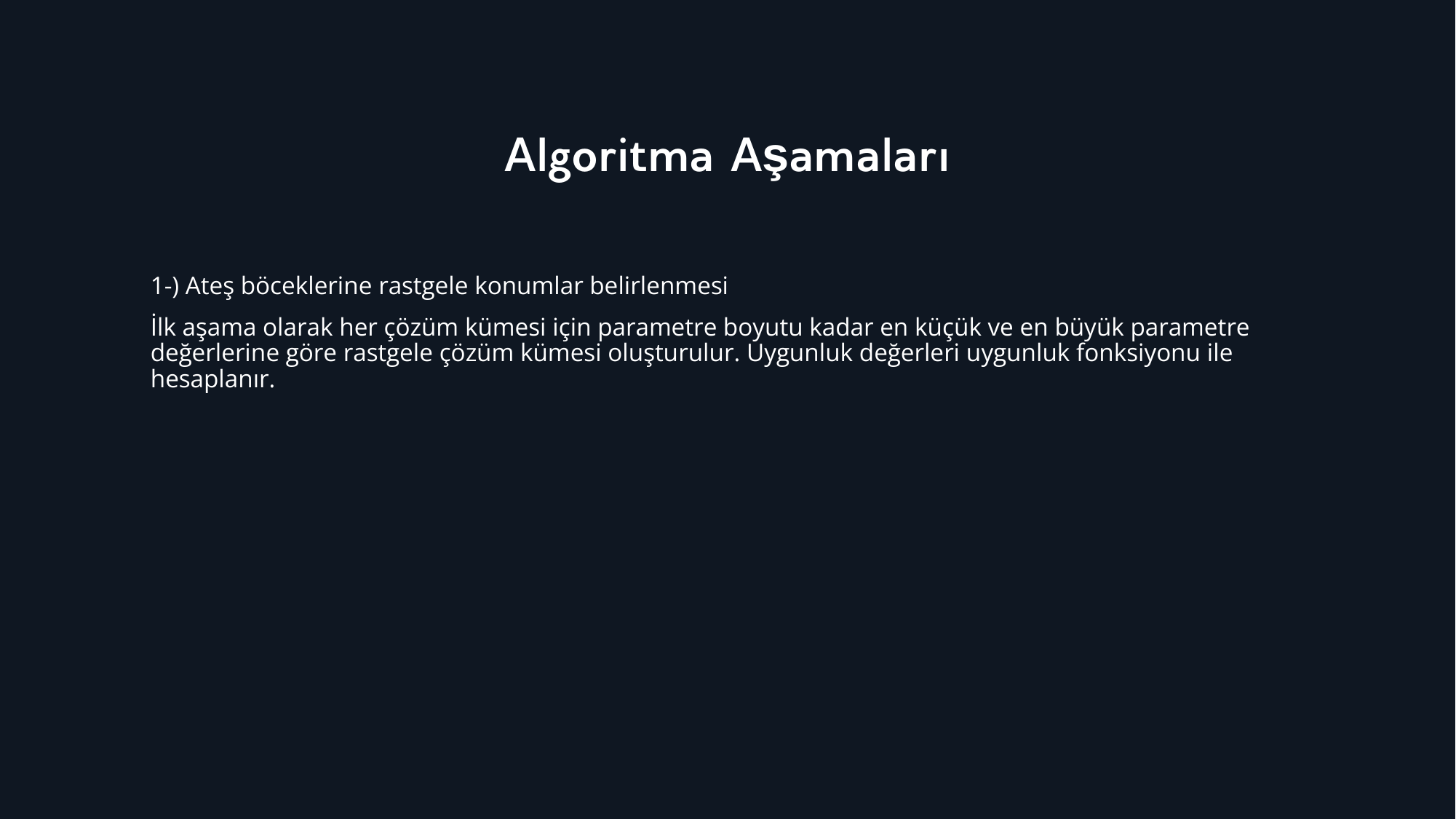

# Algoritma Aşamaları
1-) Ateş böceklerine rastgele konumlar belirlenmesi
İlk aşama olarak her çözüm kümesi için parametre boyutu kadar en küçük ve en büyük parametre değerlerine göre rastgele çözüm kümesi oluşturulur. Uygunluk değerleri uygunluk fonksiyonu ile hesaplanır.